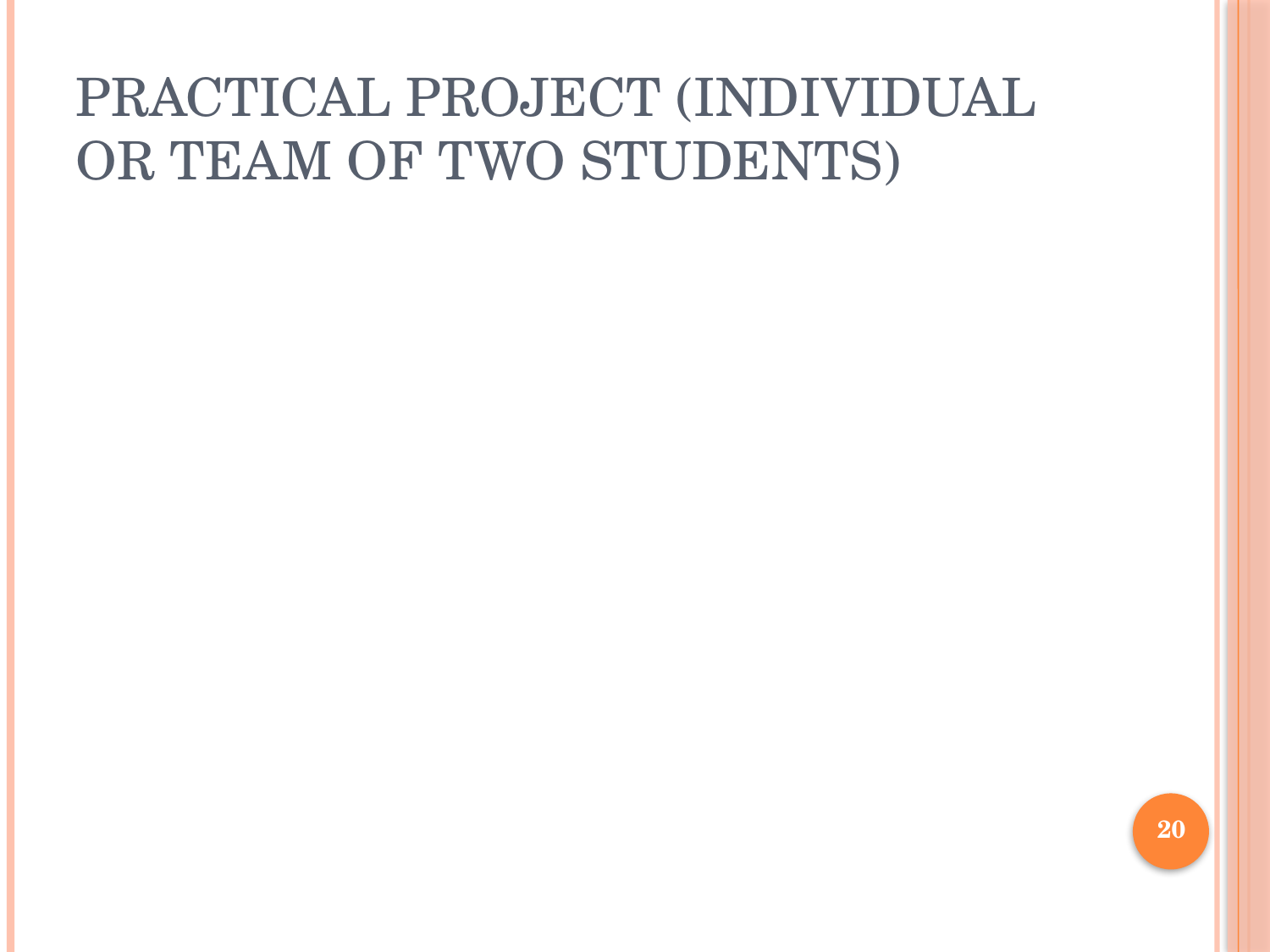

# Practical Project (Individual or Team of Two Students)

20